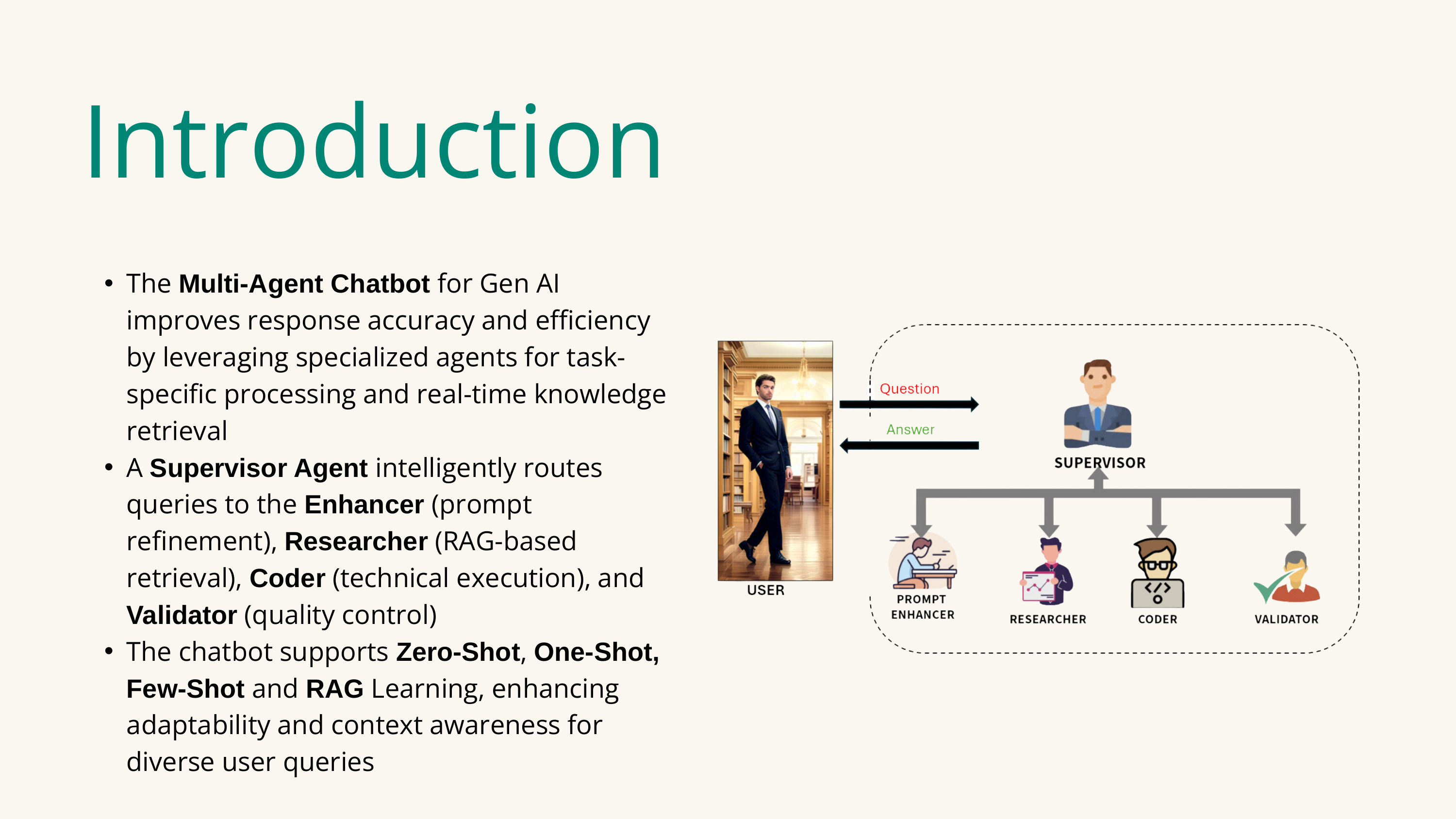

Introduction
The Multi-Agent Chatbot for Gen AI improves response accuracy and efficiency by leveraging specialized agents for task-specific processing and real-time knowledge retrieval
A Supervisor Agent intelligently routes queries to the Enhancer (prompt refinement), Researcher (RAG-based retrieval), Coder (technical execution), and Validator (quality control)
The chatbot supports Zero-Shot, One-Shot, Few-Shot and RAG Learning, enhancing adaptability and context awareness for diverse user queries